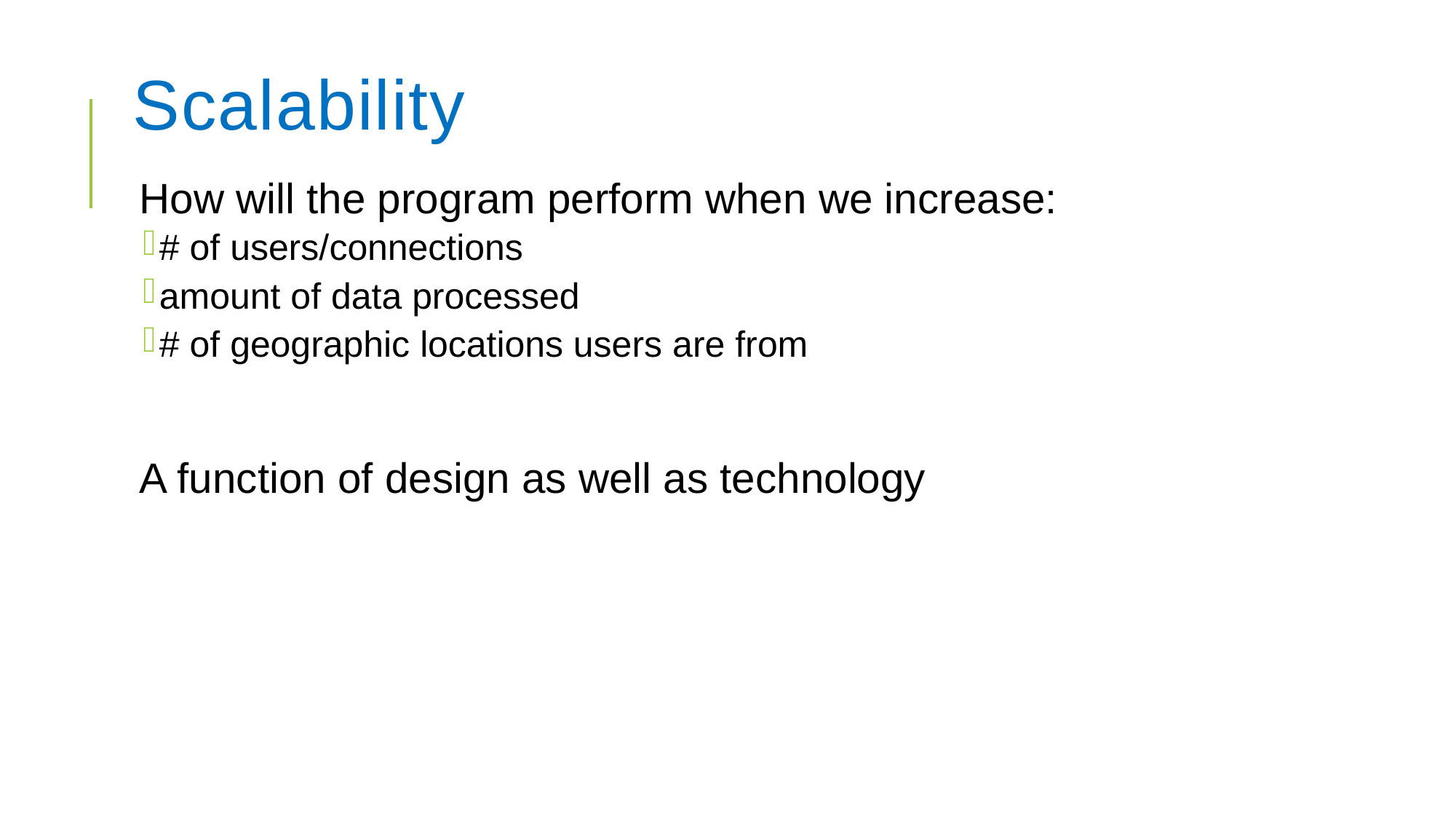

# Scalability
How will the program perform when we increase:
# of users/connections
amount of data processed
# of geographic locations users are from

A function of design as well as technology